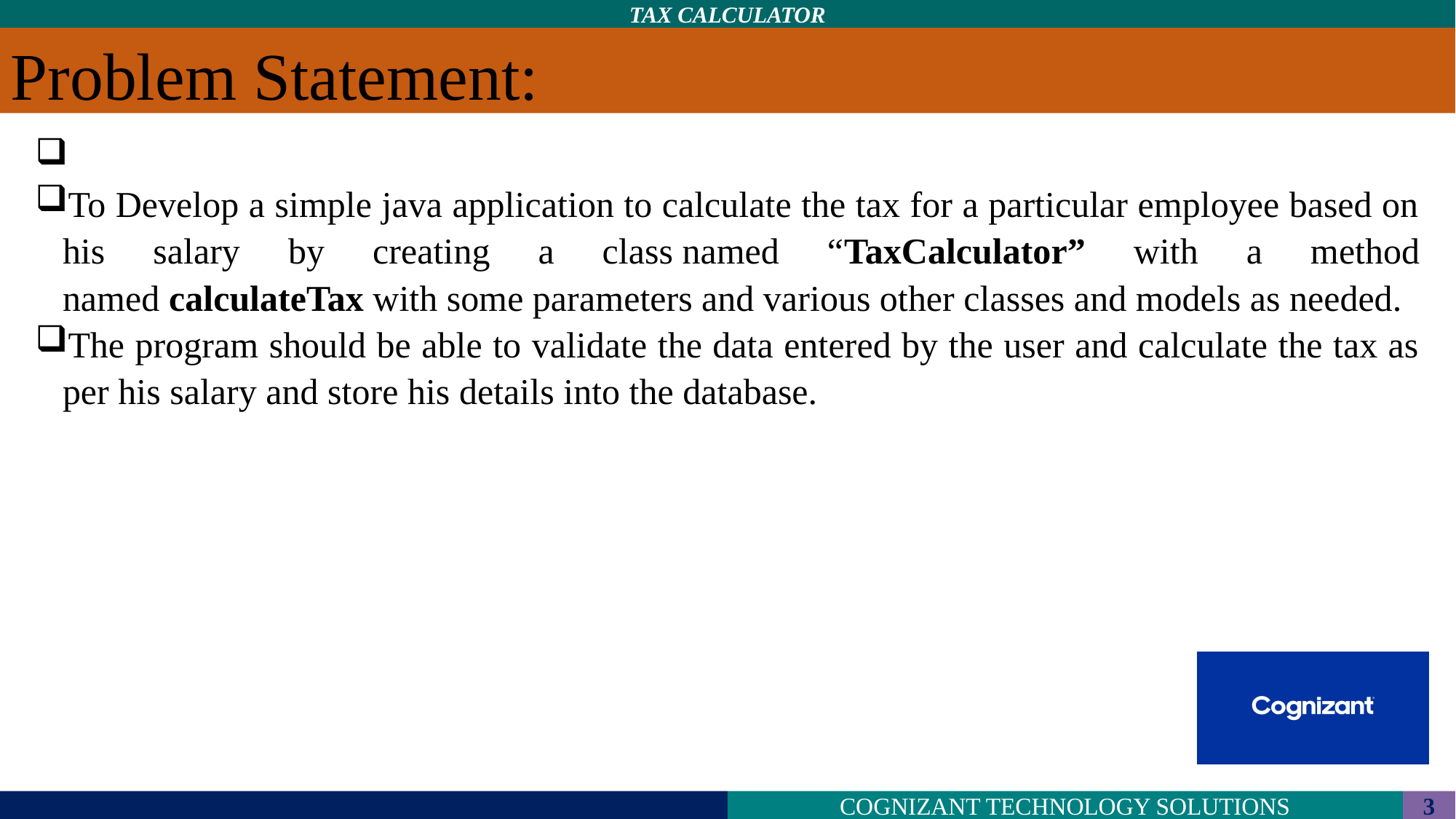

Problem Statement:

To Develop a simple java application to calculate the tax for a particular employee based on his salary by creating a class named “TaxCalculator” with a method named calculateTax with some parameters and various other classes and models as needed.
The program should be able to validate the data entered by the user and calculate the tax as per his salary and store his details into the database.